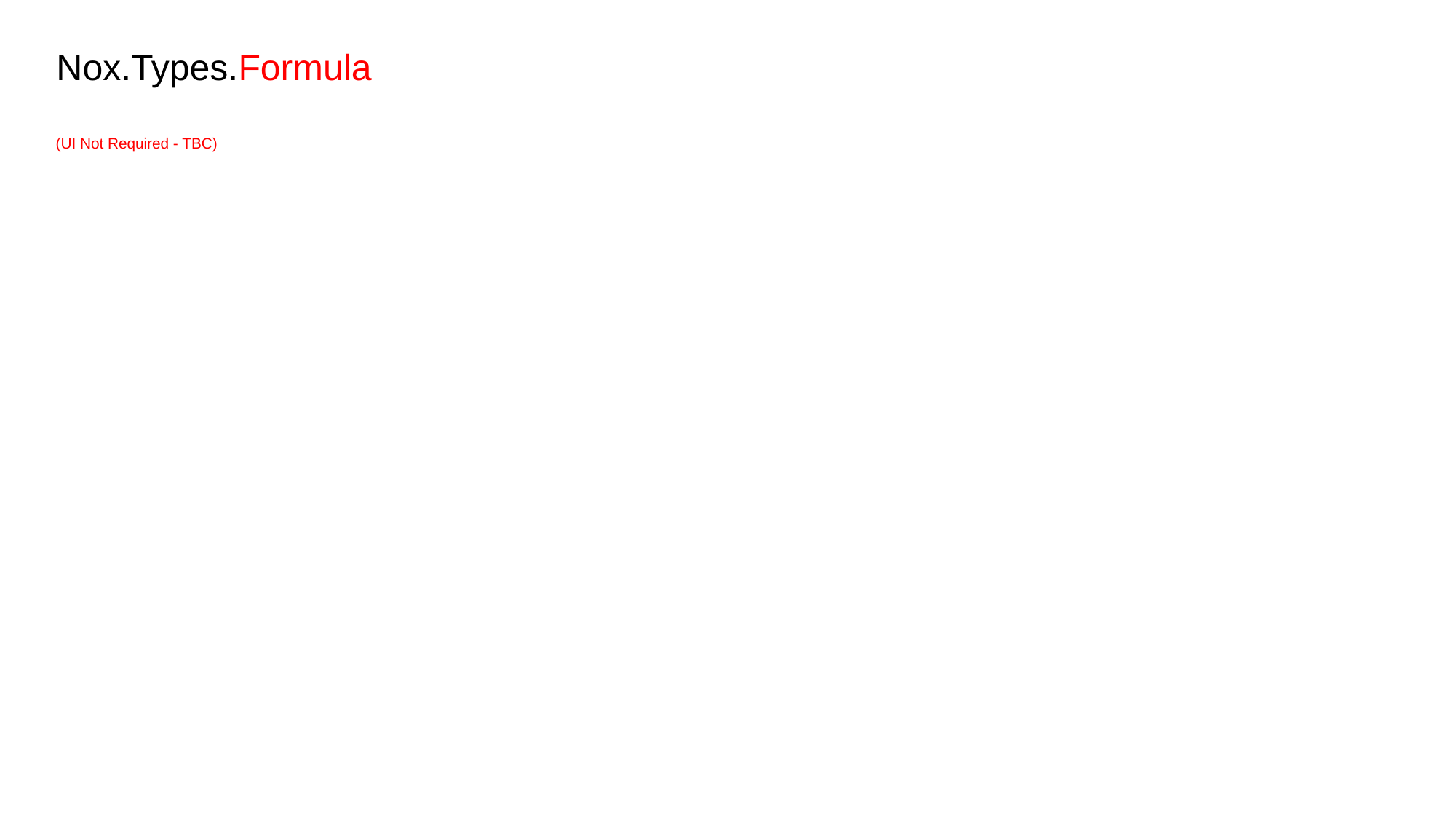

# Nox.Types.Formula
(UI Not Required - TBC)